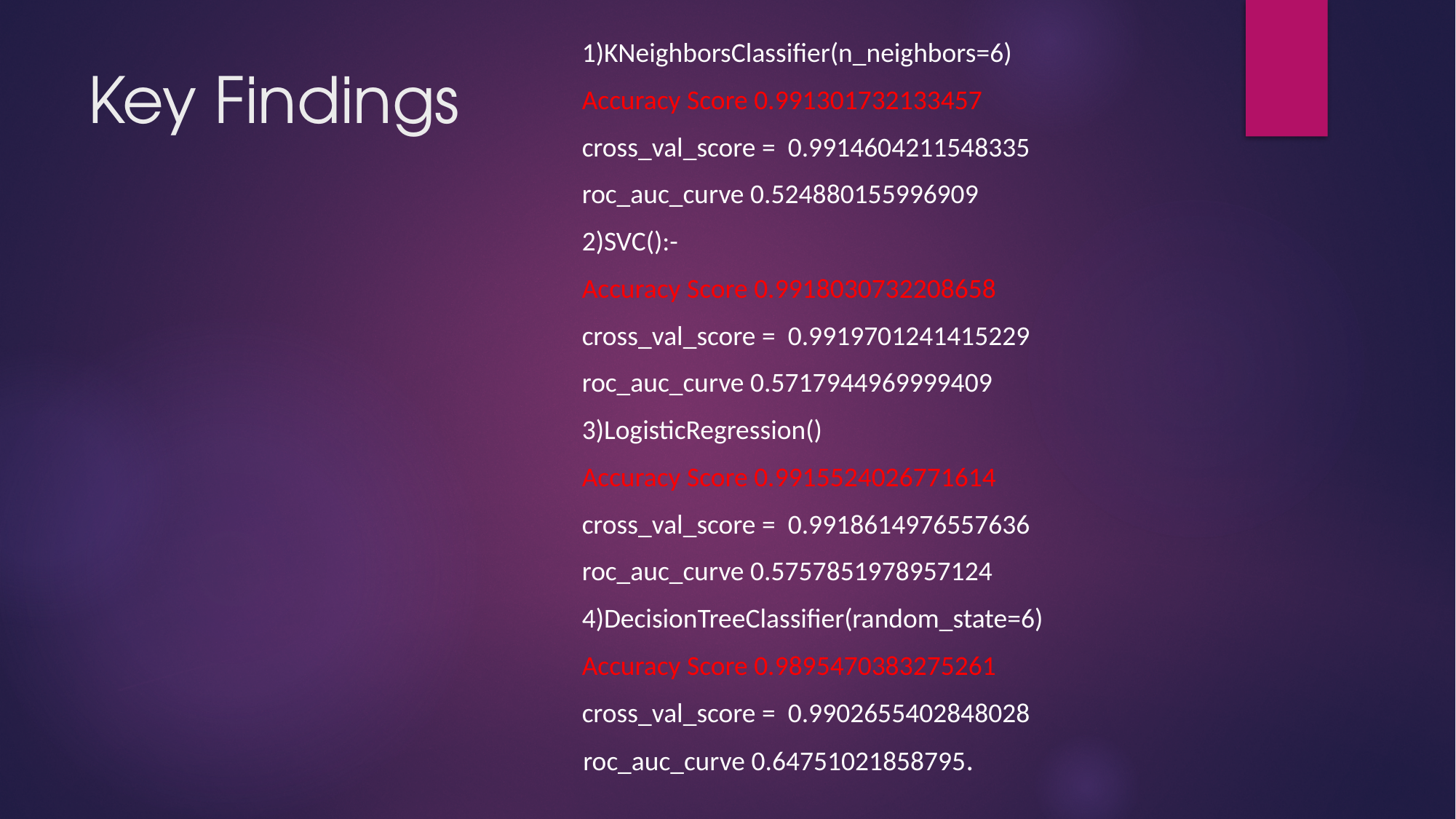

1)KNeighborsClassifier(n_neighbors=6)
Accuracy Score 0.991301732133457
cross_val_score =  0.9914604211548335
roc_auc_curve 0.524880155996909
2)SVC():-
Accuracy Score 0.9918030732208658
cross_val_score =  0.9919701241415229
roc_auc_curve 0.5717944969999409
3)LogisticRegression()
Accuracy Score 0.9915524026771614
cross_val_score =  0.9918614976557636
roc_auc_curve 0.5757851978957124
4)DecisionTreeClassifier(random_state=6)
Accuracy Score 0.9895470383275261
cross_val_score =  0.9902655402848028
         roc_auc_curve 0.64751021858795.
# Key Findings